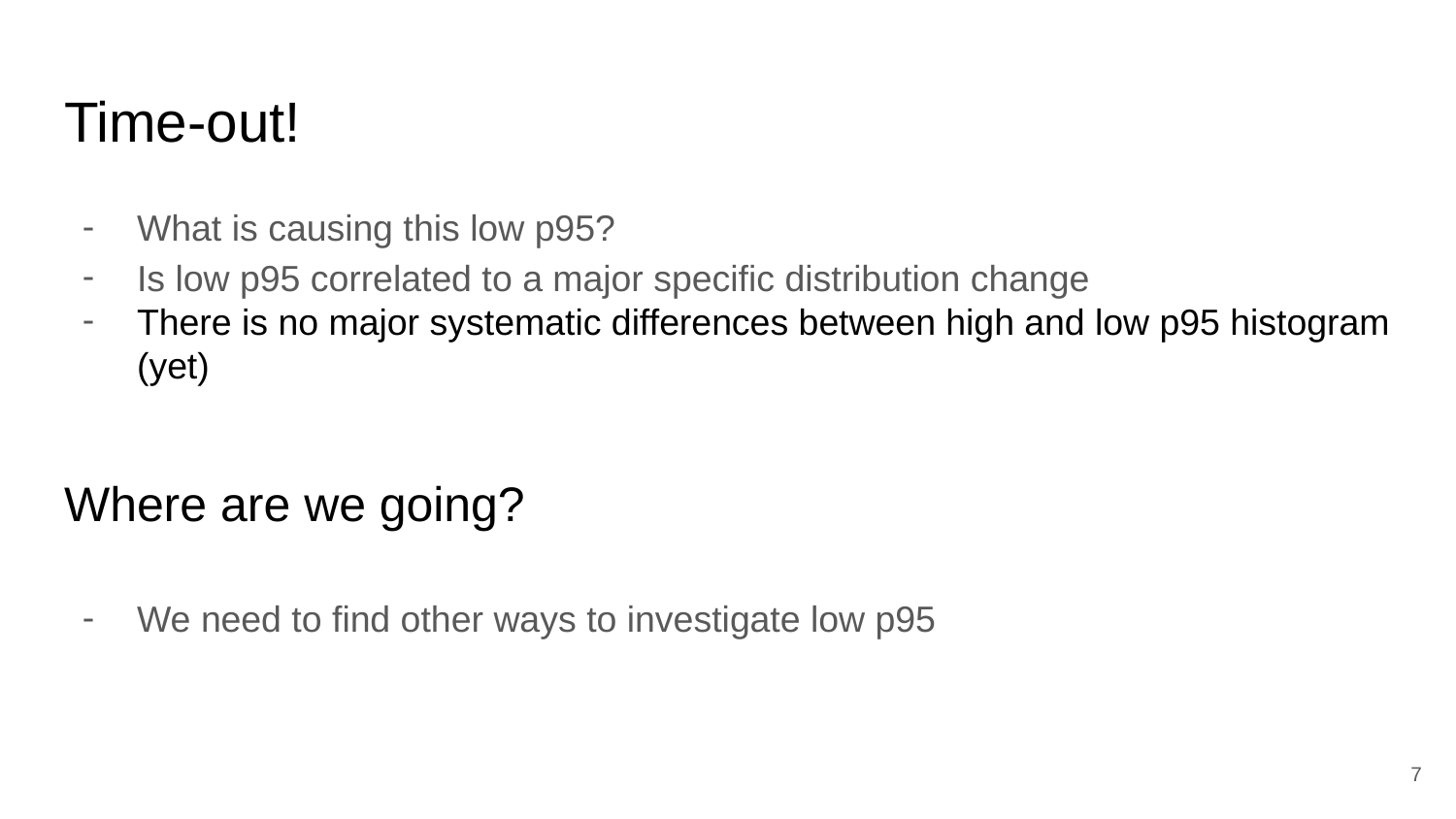

# Time-out!
What is causing this low p95?
Is low p95 correlated to a major specific distribution change
There is no major systematic differences between high and low p95 histogram (yet)

Where are we going?

We need to find other ways to investigate low p95
7